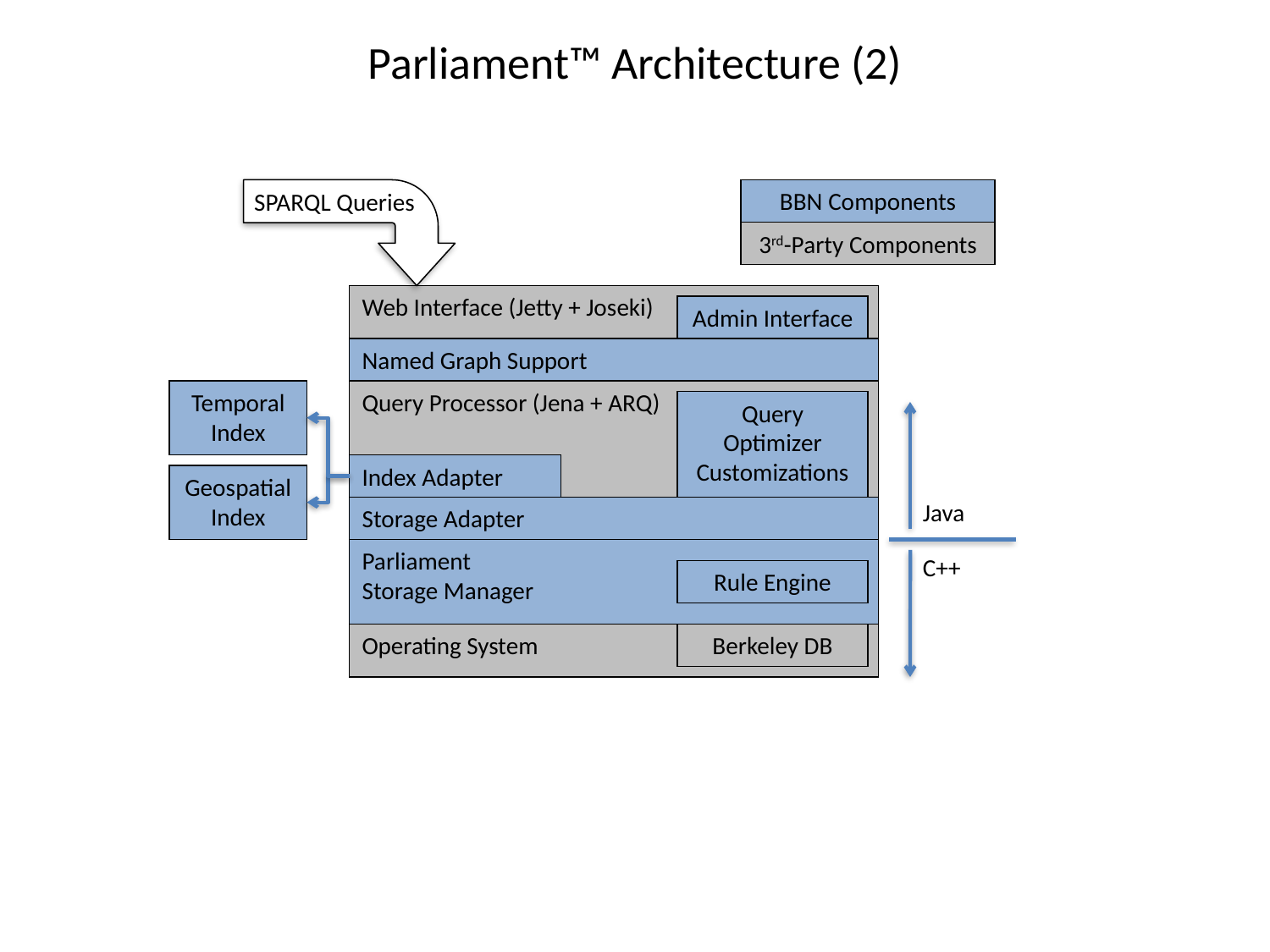

# Parliament™ Architecture (2)

SPARQL Queries
BBN Components
3rd-Party Components
Web Interface (Jetty + Joseki)
Admin Interface
Named Graph Support
Temporal Index
Query Processor (Jena + ARQ)
Query Optimizer Customizations
Index Adapter
Geospatial Index
Java
Storage Adapter
Parliament
Storage Manager
C++
Rule Engine
Operating System
Berkeley DB